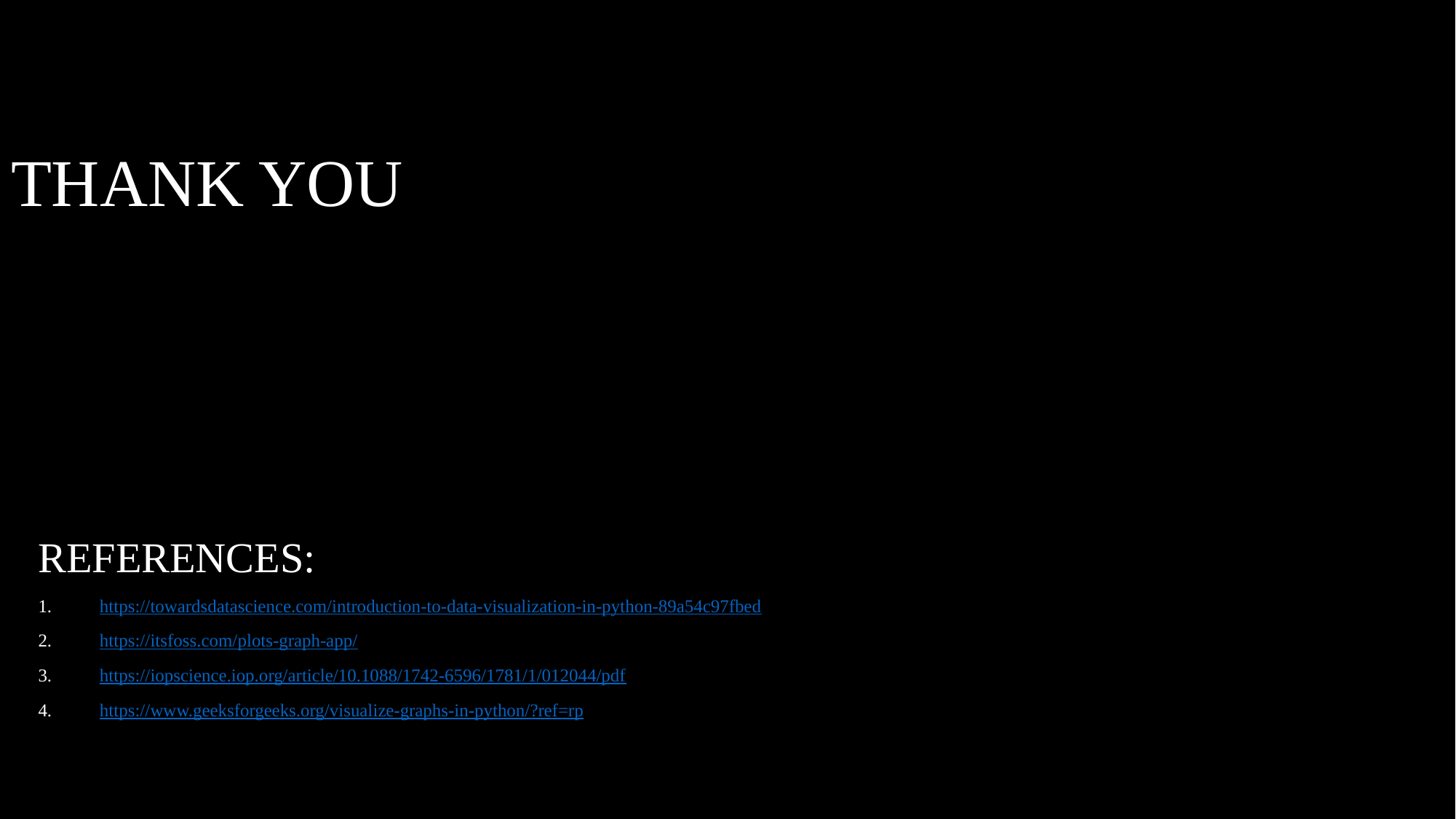

# THANK YOUYOUTHANK YOU
REFERENCES:
https://towardsdatascience.com/introduction-to-data-visualization-in-python-89a54c97fbed
https://itsfoss.com/plots-graph-app/
https://iopscience.iop.org/article/10.1088/1742-6596/1781/1/012044/pdf
https://www.geeksforgeeks.org/visualize-graphs-in-python/?ref=rp